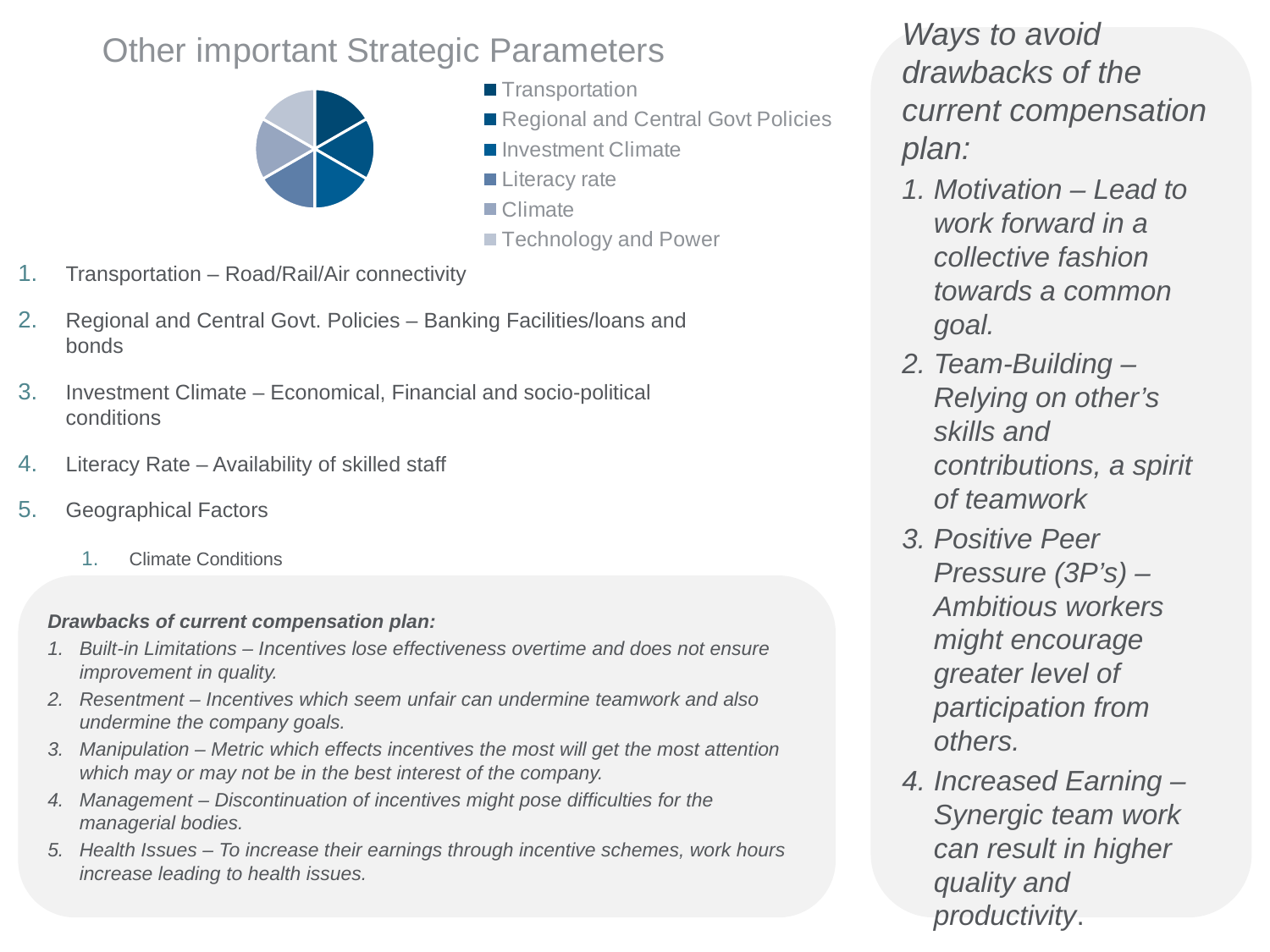

[unsupported chart]

Ways to avoid drawbacks of the current compensation plan:
Motivation – Lead to work forward in a collective fashion towards a common goal.
Team-Building – Relying on other’s skills and contributions, a spirit of teamwork
Positive Peer Pressure (3P’s) – Ambitious workers might encourage greater level of participation from others.
Increased Earning – Synergic team work can result in higher quality and productivity.
Transportation – Road/Rail/Air connectivity
Regional and Central Govt. Policies – Banking Facilities/loans and bonds
Investment Climate – Economical, Financial and socio-political conditions
Literacy Rate – Availability of skilled staff
Geographical Factors
Climate Conditions
Tech and Power – To use techs and turn resources to assets
Drawbacks of current compensation plan:
Built-in Limitations – Incentives lose effectiveness overtime and does not ensure improvement in quality.
Resentment – Incentives which seem unfair can undermine teamwork and also undermine the company goals.
Manipulation – Metric which effects incentives the most will get the most attention which may or may not be in the best interest of the company.
Management – Discontinuation of incentives might pose difficulties for the managerial bodies.
Health Issues – To increase their earnings through incentive schemes, work hours increase leading to health issues.